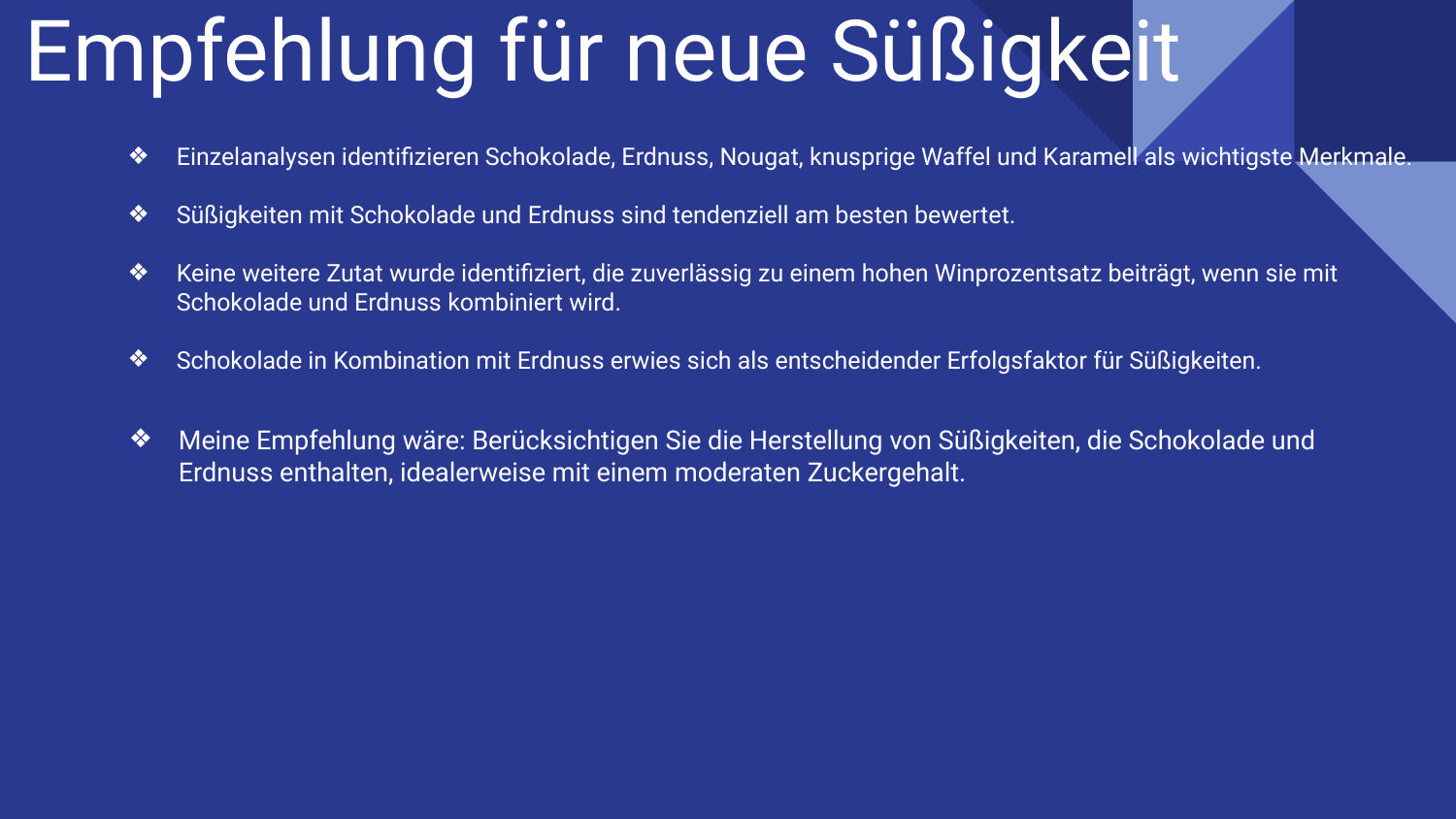

# Empfehlung für neue Süßigkeit
Einzelanalysen identifizieren Schokolade, Erdnuss, Nougat, knusprige Waffel und Karamell als wichtigste Merkmale.

Süßigkeiten mit Schokolade und Erdnuss sind tendenziell am besten bewertet.

Keine weitere Zutat wurde identifiziert, die zuverlässig zu einem hohen Winprozentsatz beiträgt, wenn sie mit Schokolade und Erdnuss kombiniert wird.

Schokolade in Kombination mit Erdnuss erwies sich als entscheidender Erfolgsfaktor für Süßigkeiten.
Meine Empfehlung wäre: Berücksichtigen Sie die Herstellung von Süßigkeiten, die Schokolade und Erdnuss enthalten, idealerweise mit einem moderaten Zuckergehalt.